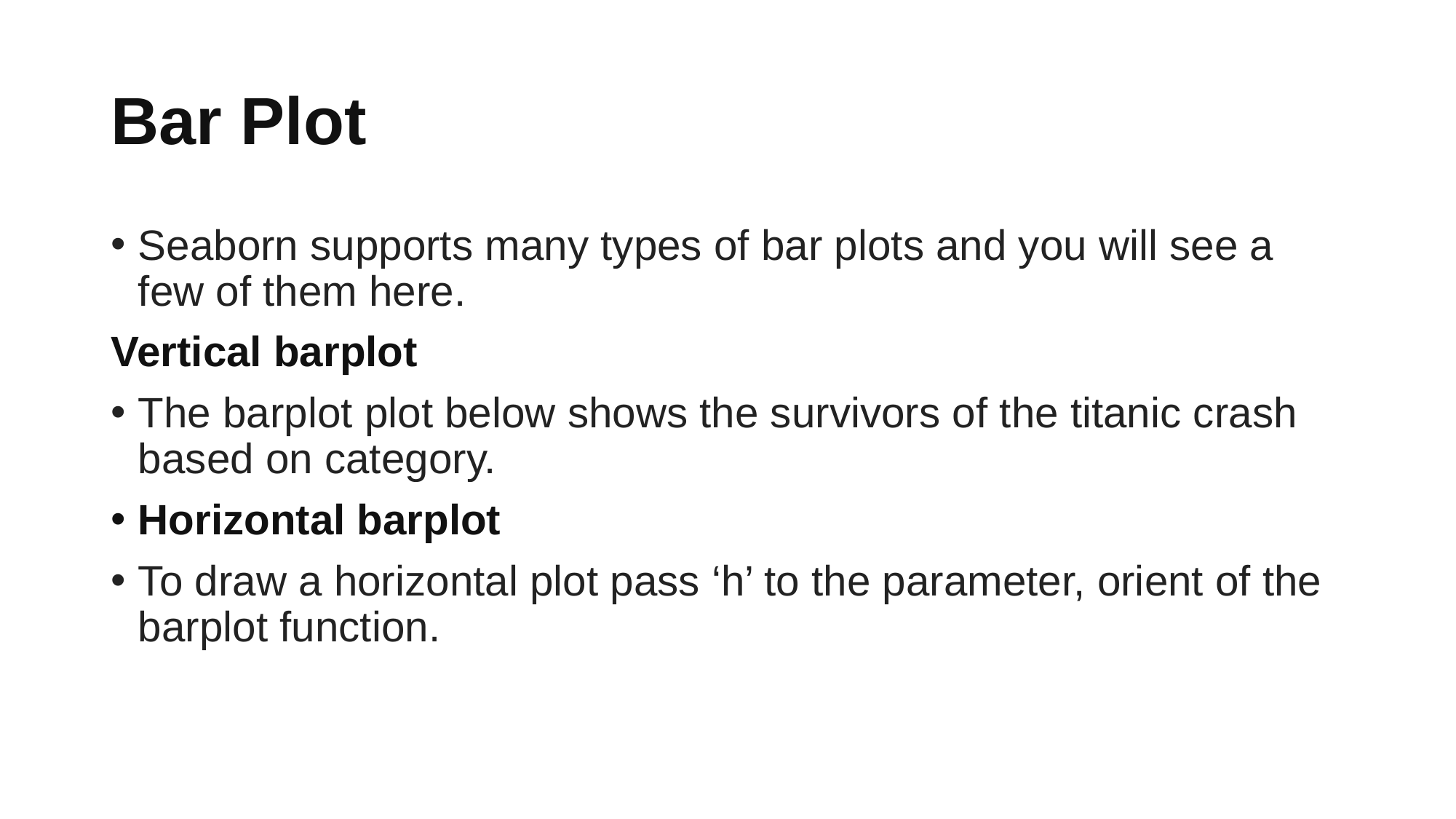

# Bar Plot
Seaborn supports many types of bar plots and you will see a few of them here.
Vertical barplot
The barplot plot below shows the survivors of the titanic crash based on category.
Horizontal barplot
To draw a horizontal plot pass ‘h’ to the parameter, orient of the barplot function.